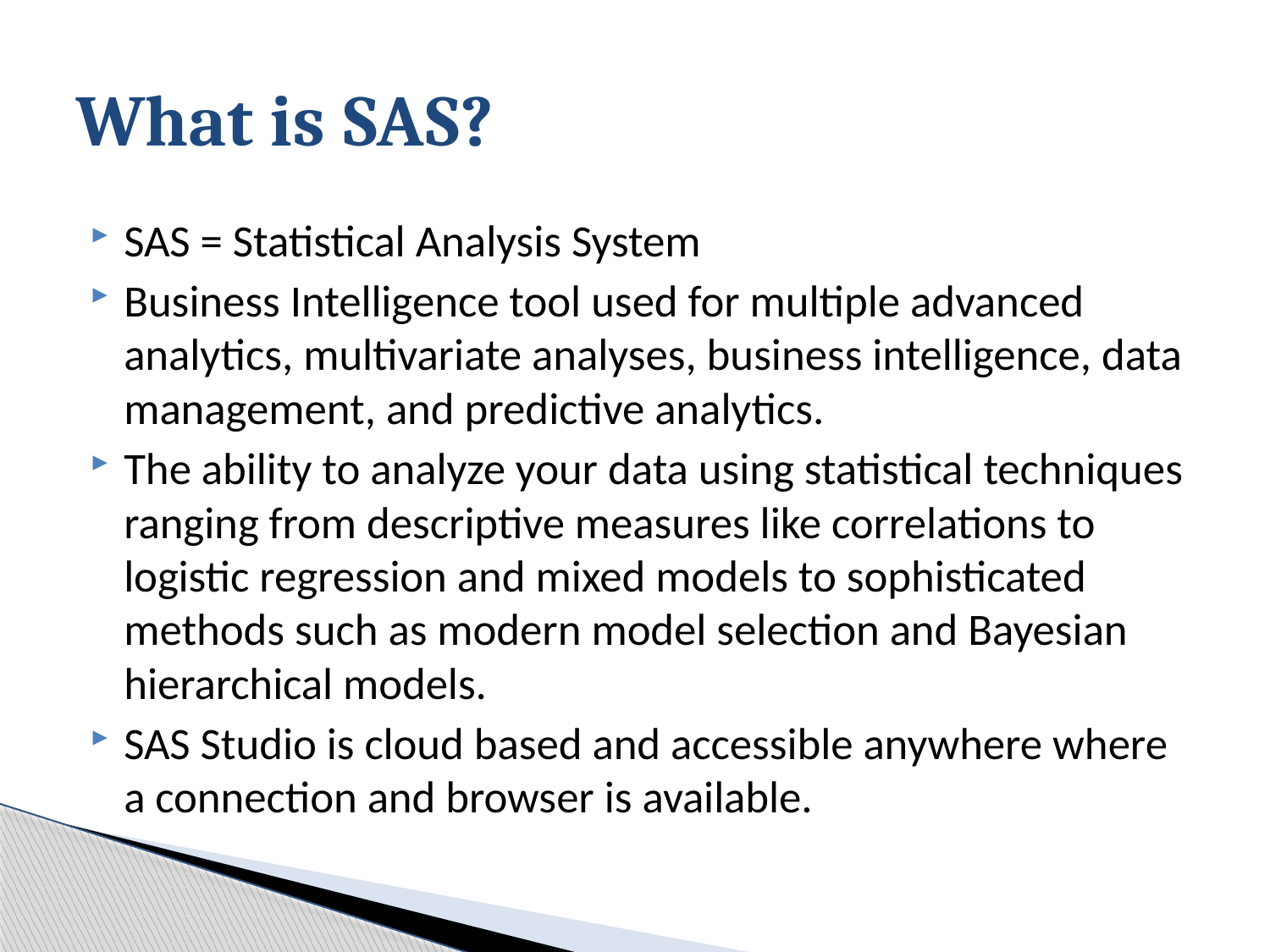

# What is SAS?
SAS = Statistical Analysis System
Business Intelligence tool used for multiple advanced analytics, multivariate analyses, business intelligence, data management, and predictive analytics.
The ability to analyze your data using statistical techniques ranging from descriptive measures like correlations to logistic regression and mixed models to sophisticated methods such as modern model selection and Bayesian hierarchical models.
SAS Studio is cloud based and accessible anywhere where a connection and browser is available.